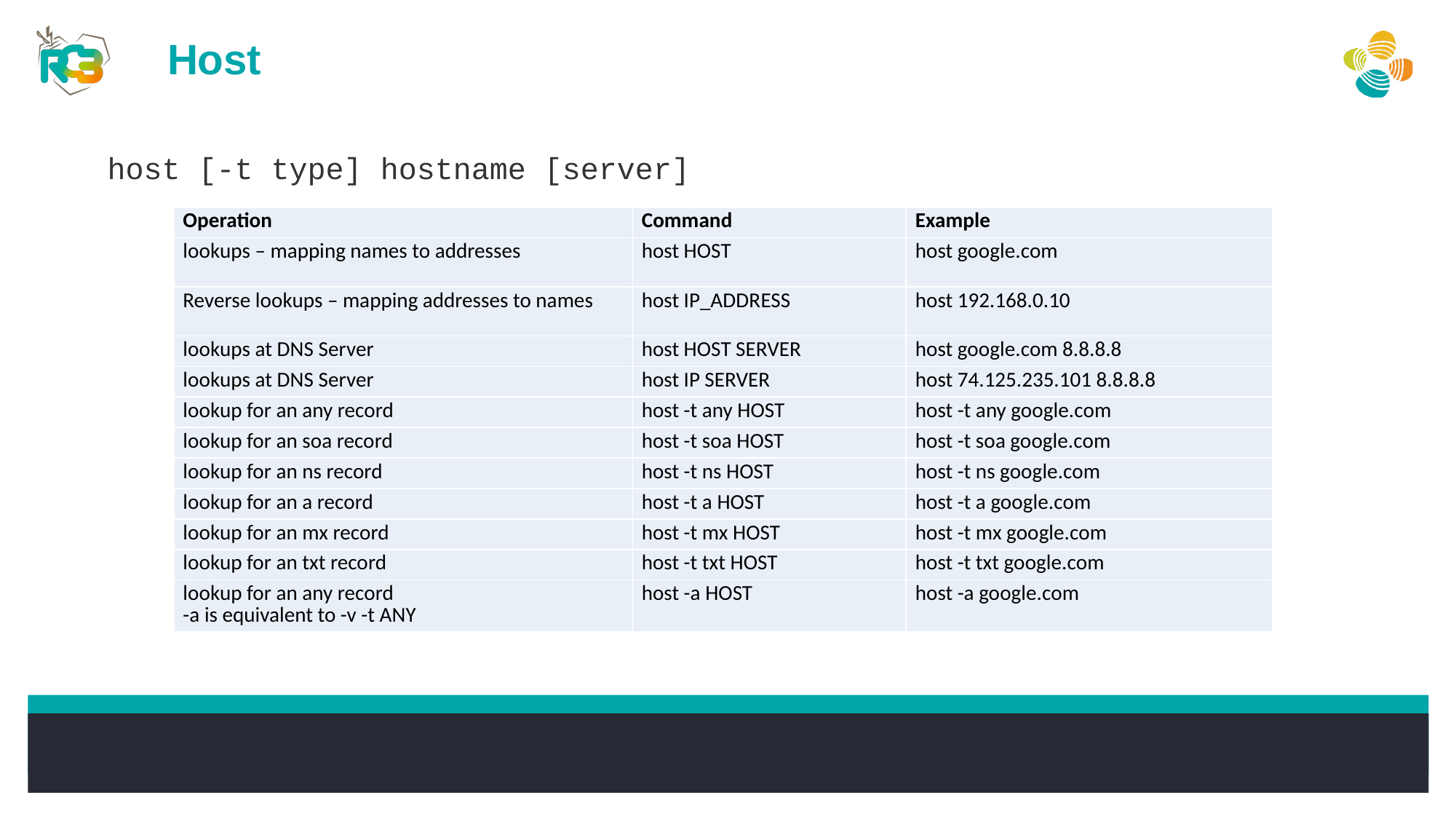

Host
host [-t type] hostname [server]

| Operation | Command | Example |
| --- | --- | --- |
| lookups – mapping names to addresses | host HOST | host google.com |
| Reverse lookups – mapping addresses to names | host IP\_ADDRESS | host 192.168.0.10 |
| lookups at DNS Server | host HOST SERVER | host google.com 8.8.8.8 |
| lookups at DNS Server | host IP SERVER | host 74.125.235.101 8.8.8.8 |
| lookup for an any record | host -t any HOST | host -t any google.com |
| lookup for an soa record | host -t soa HOST | host -t soa google.com |
| lookup for an ns record | host -t ns HOST | host -t ns google.com |
| lookup for an a record | host -t a HOST | host -t a google.com |
| lookup for an mx record | host -t mx HOST | host -t mx google.com |
| lookup for an txt record | host -t txt HOST | host -t txt google.com |
| lookup for an any record -a is equivalent to -v -t ANY | host -a HOST | host -a google.com |